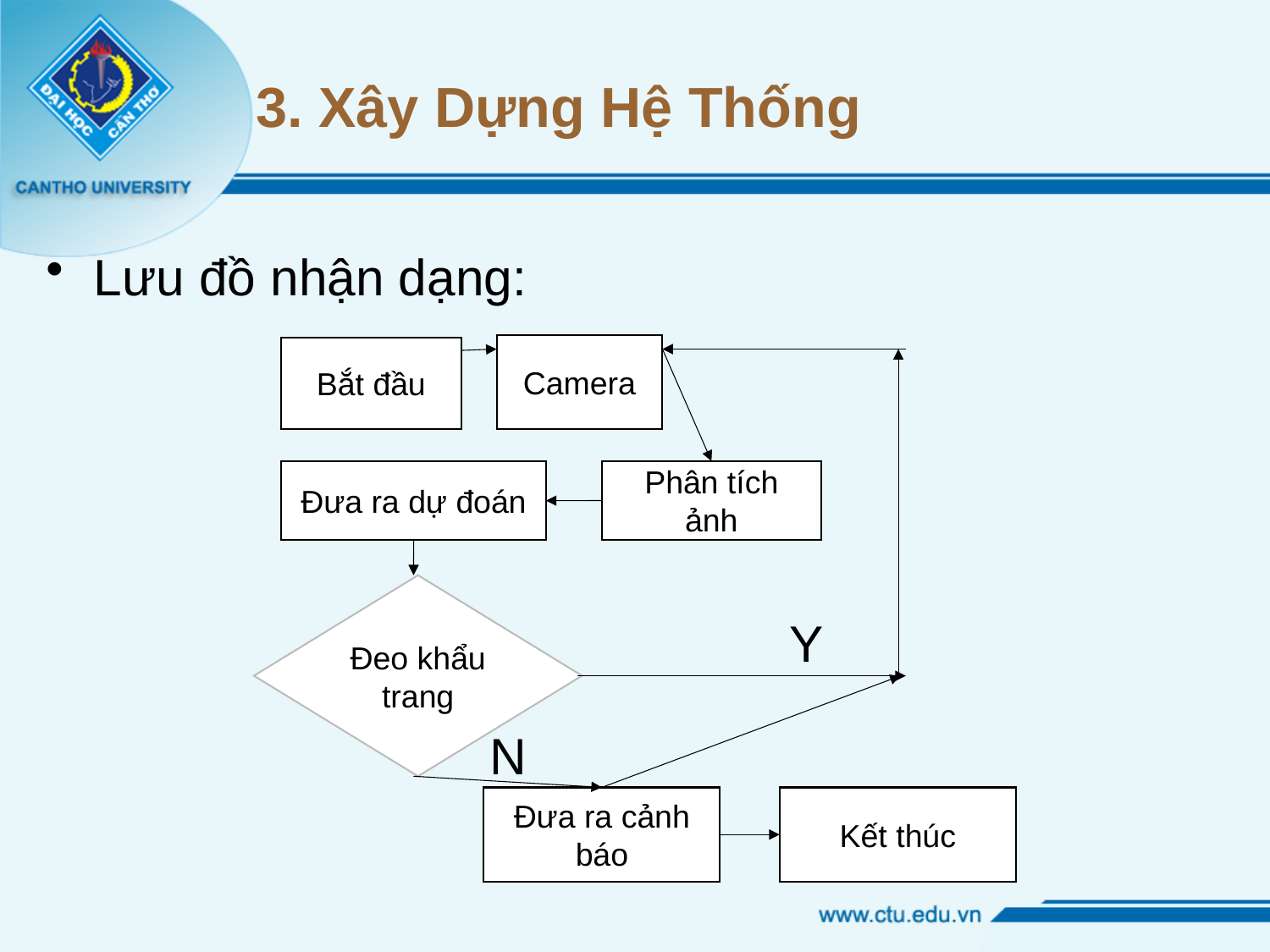

# 3. Xây Dựng Hệ Thống
Lưu đồ nhận dạng:
Camera
Bắt đầu
Phân tích ảnh
Đưa ra dự đoán
Đeo khẩu trang
Y
N
Đưa ra cảnh báo
Kết thúc